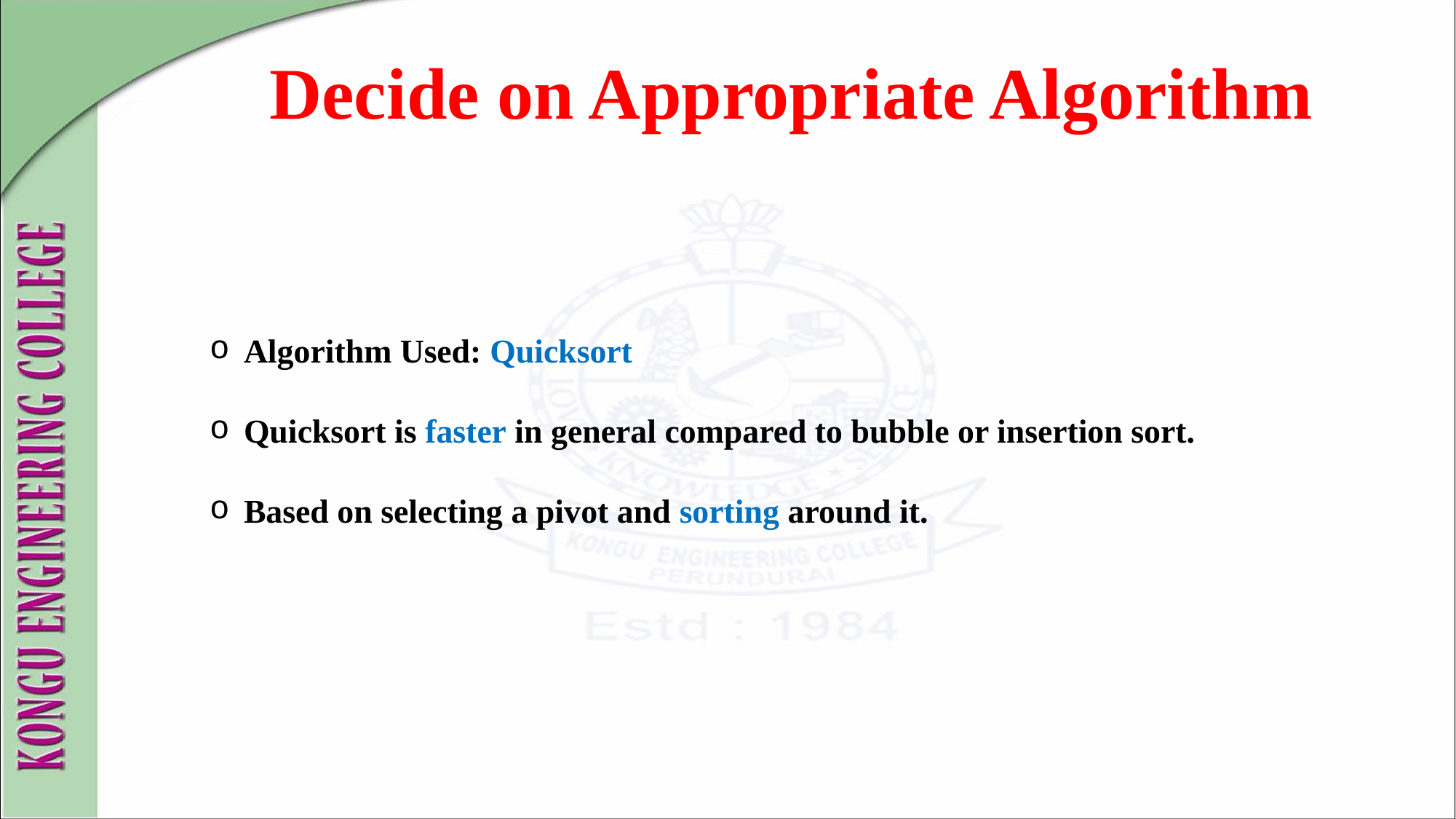

Decide on Appropriate Algorithm
Algorithm Used: Quicksort
Quicksort is faster in general compared to bubble or insertion sort.
Based on selecting a pivot and sorting around it.